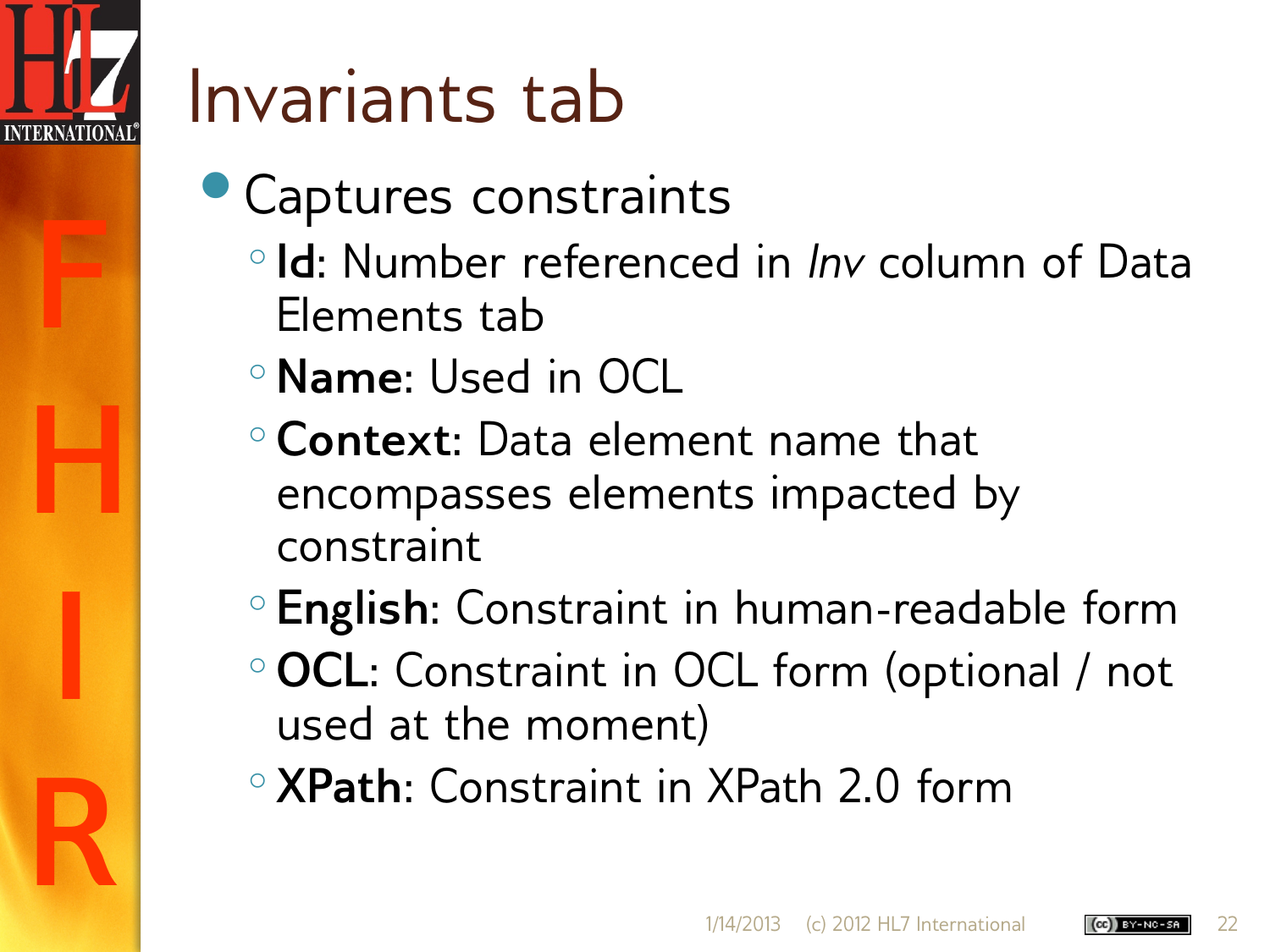

# Invariants tab
Captures constraints
Id: Number referenced in Inv column of Data Elements tab
Name: Used in OCL
Context: Data element name that encompasses elements impacted by constraint
English: Constraint in human-readable form
OCL: Constraint in OCL form (optional / not used at the moment)
XPath: Constraint in XPath 2.0 form
1/14/2013
(c) 2012 HL7 International
22